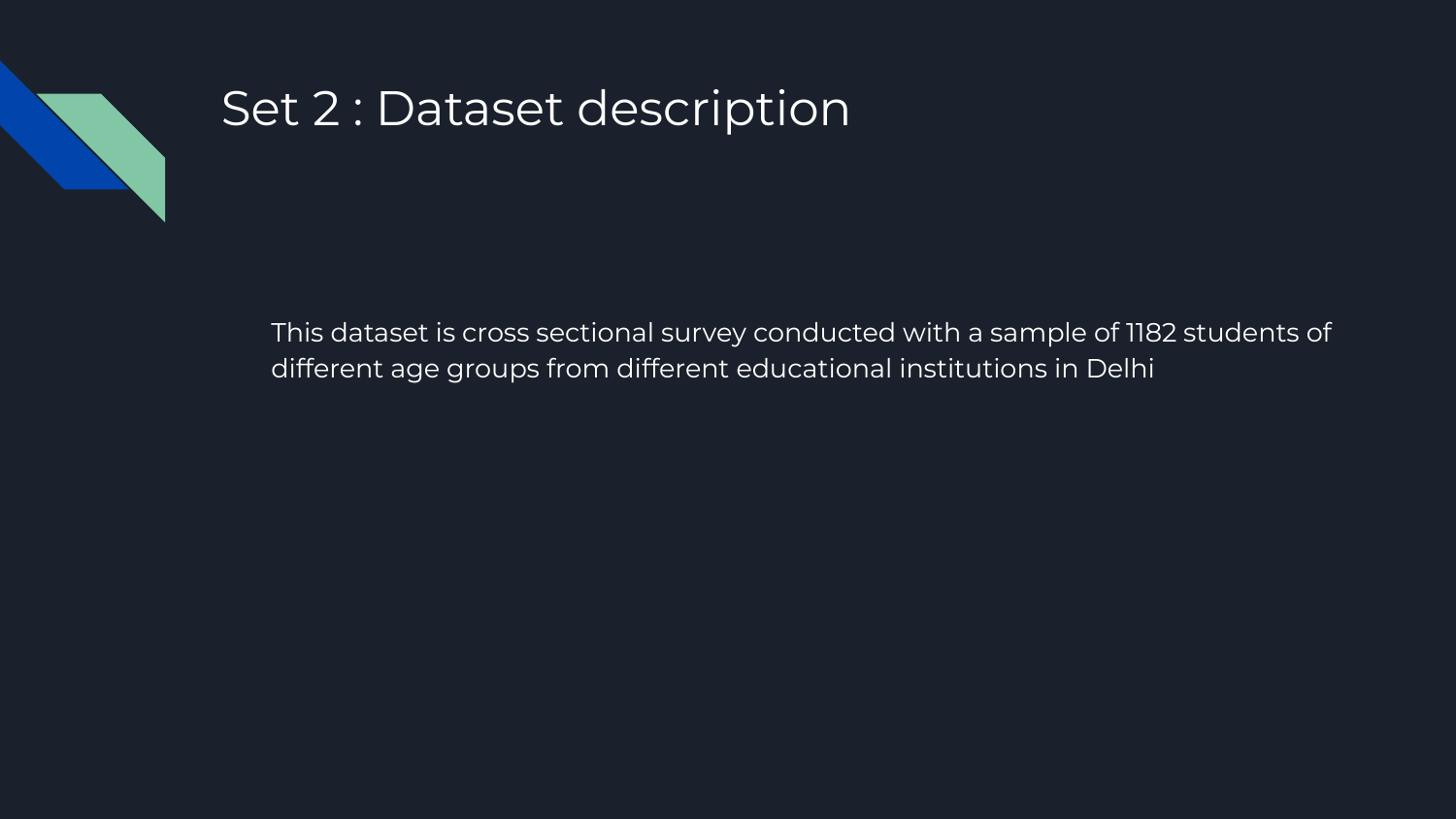

# Set 2 : Dataset description

This dataset is cross sectional survey conducted with a sample of 1182 students of different age groups from different educational institutions in Delhi